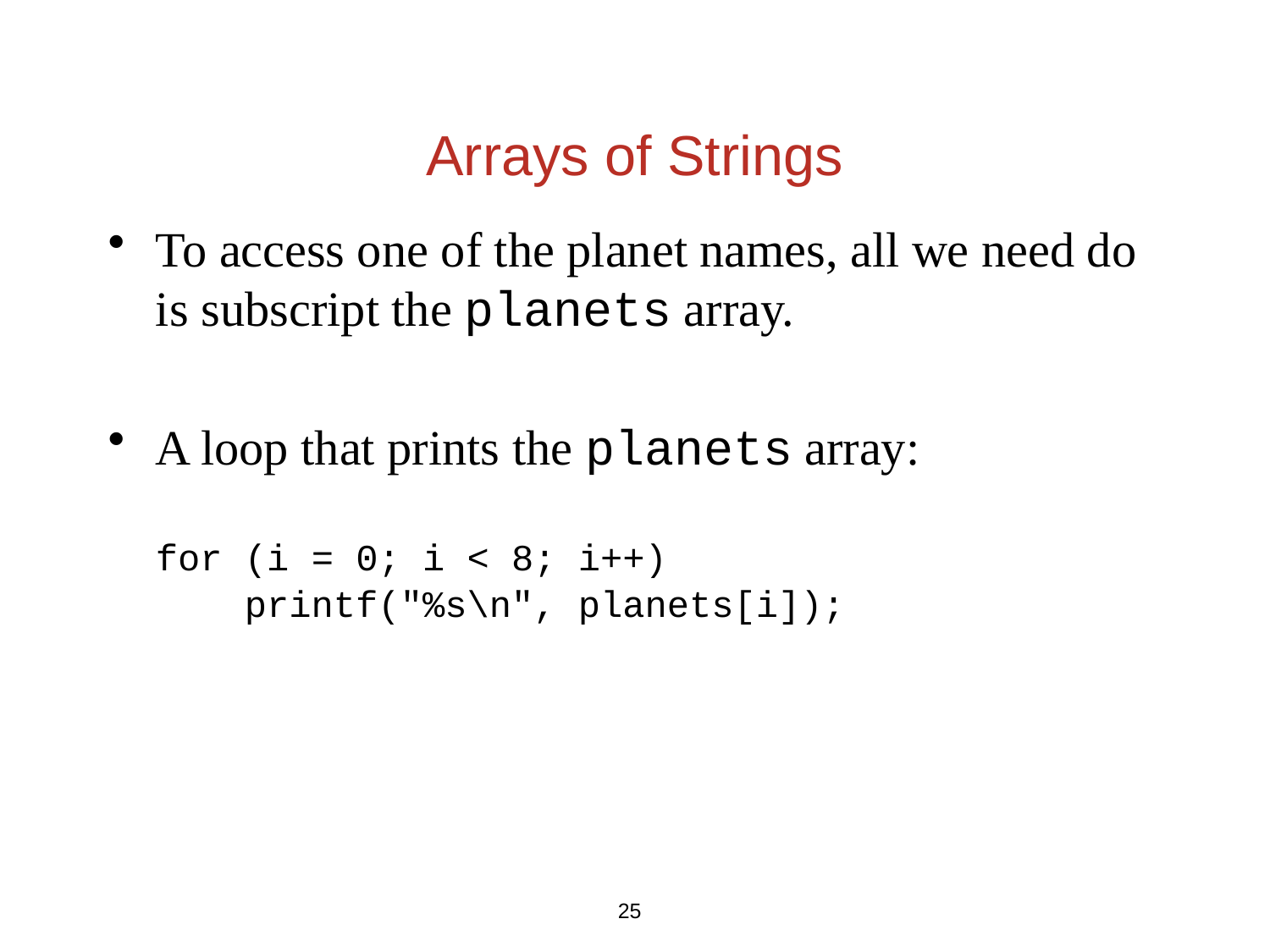

Arrays of Strings
To access one of the planet names, all we need do is subscript the planets array.

A loop that prints the planets array:

	for (i = 0; i < 8; i++)
  	    printf("%s\n", planets[i]);
25